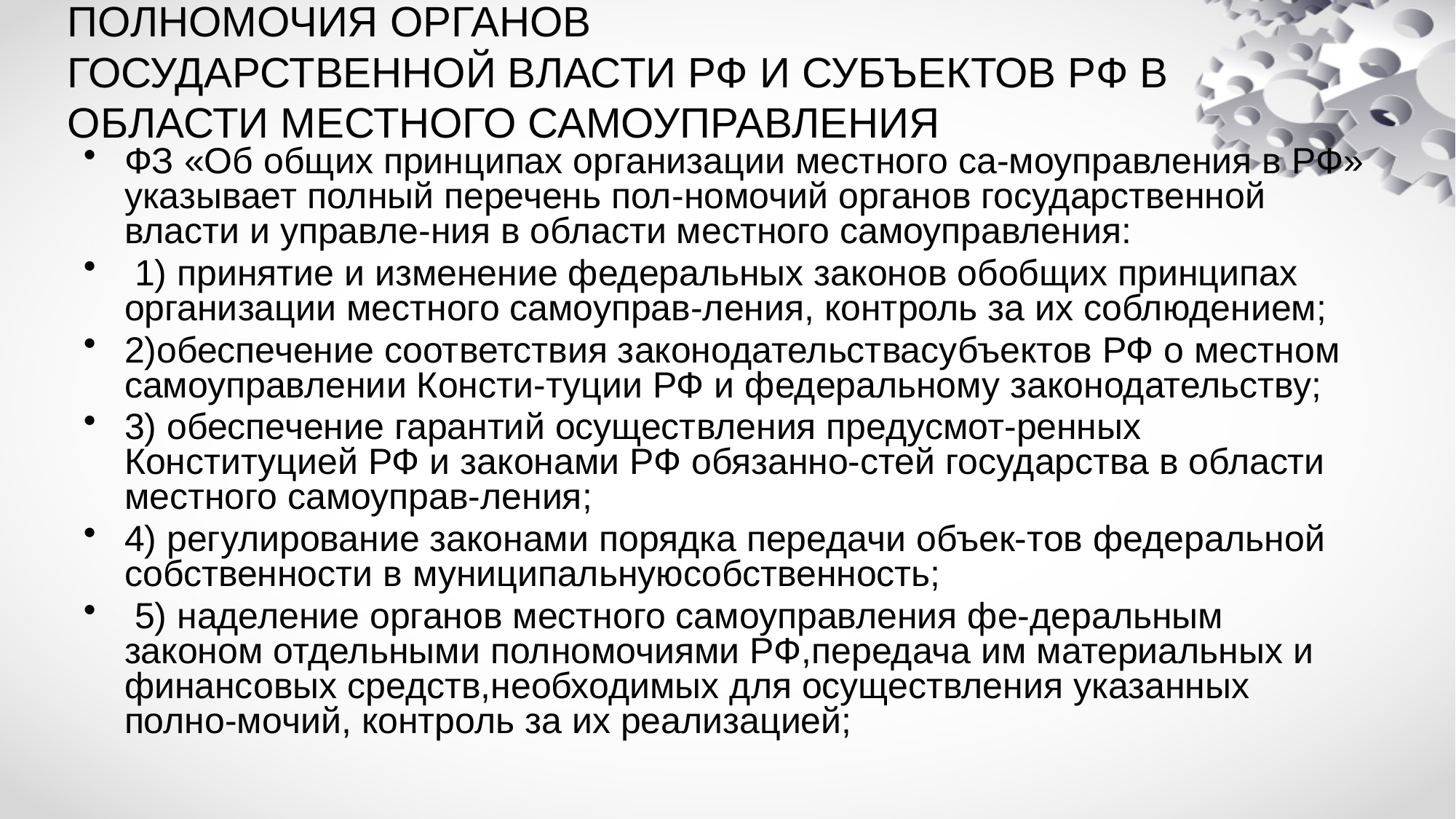

ПОЛНОМОЧИЯ ОРГАНОВ
ГОСУДАРСТВЕННОЙ ВЛАСТИ РФ И СУБЪЕКТОВ РФ В ОБЛАСТИ МЕСТНОГО САМОУПРАВЛЕНИЯ
ФЗ «Об общих принципах организации местного са-моуправления в РФ» указывает полный перечень пол-номочий органов государственной власти и управле-ния в области местного самоуправления:
 1) принятие и изменение федеральных законов обобщих принципах организации местного самоуправ-ления, контроль за их соблюдением;
2)обеспечение соответствия законодательствасубъектов РФ о местном самоуправлении Консти-туции РФ и федеральному законодательству;
3) обеспечение гарантий осуществления предусмот-ренных Конституцией РФ и законами РФ обязанно-стей государства в области местного самоуправ-ления;
4) регулирование законами порядка передачи объек-тов федеральной собственности в муниципальнуюсобственность;
 5) наделение органов местного самоуправления фе-деральным законом отдельными полномочиями РФ,передача им материальных и финансовых средств,необходимых для осуществления указанных полно-мочий, контроль за их реализацией;